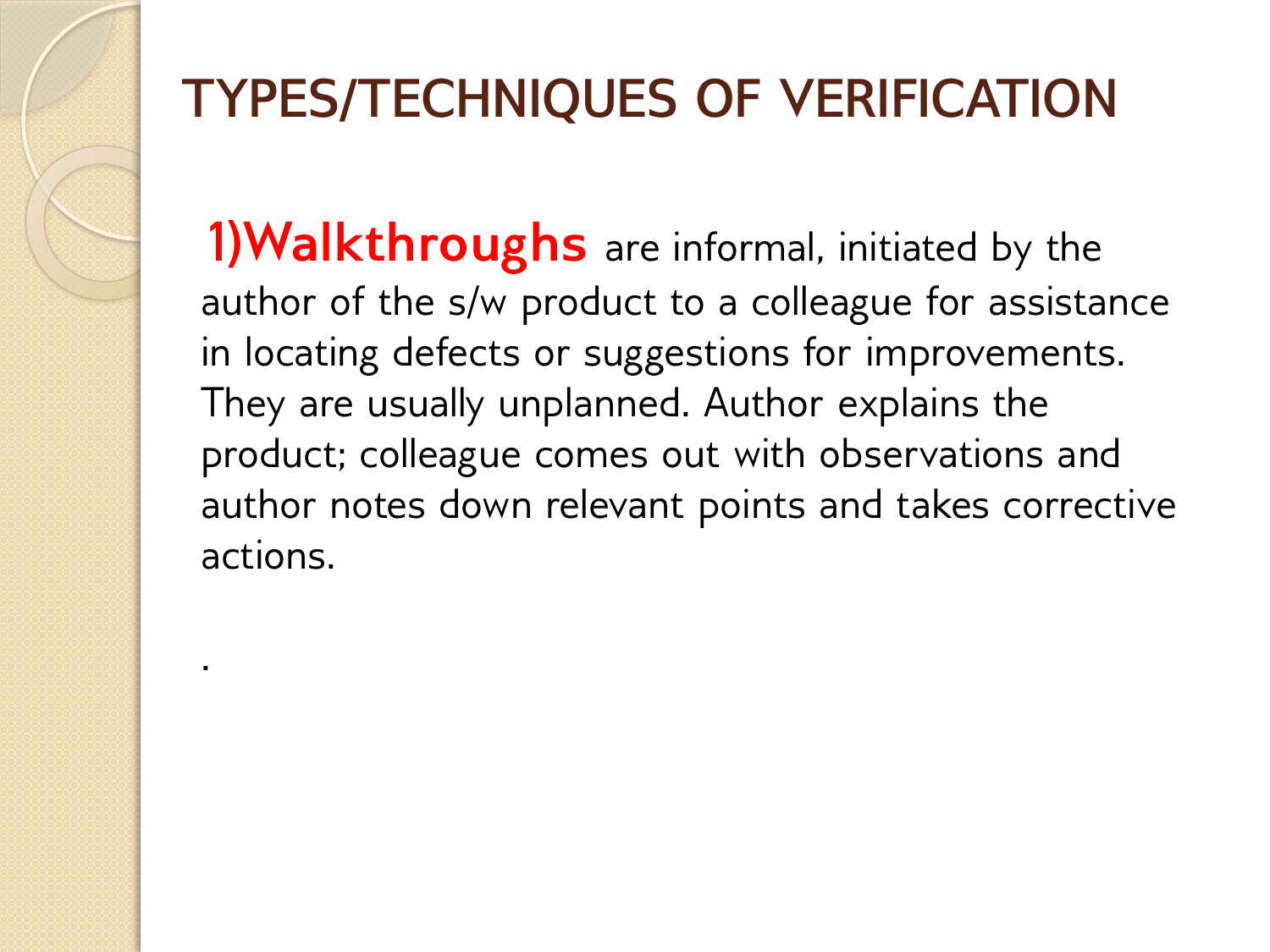

# TYPES/TECHNIQUES OF VERIFICATION
 1)Walkthroughs are informal, initiated by the author of the s/w product to a colleague for assistance in locating defects or suggestions for improvements. They are usually unplanned. Author explains the product; colleague comes out with observations and author notes down relevant points and takes corrective actions.
.